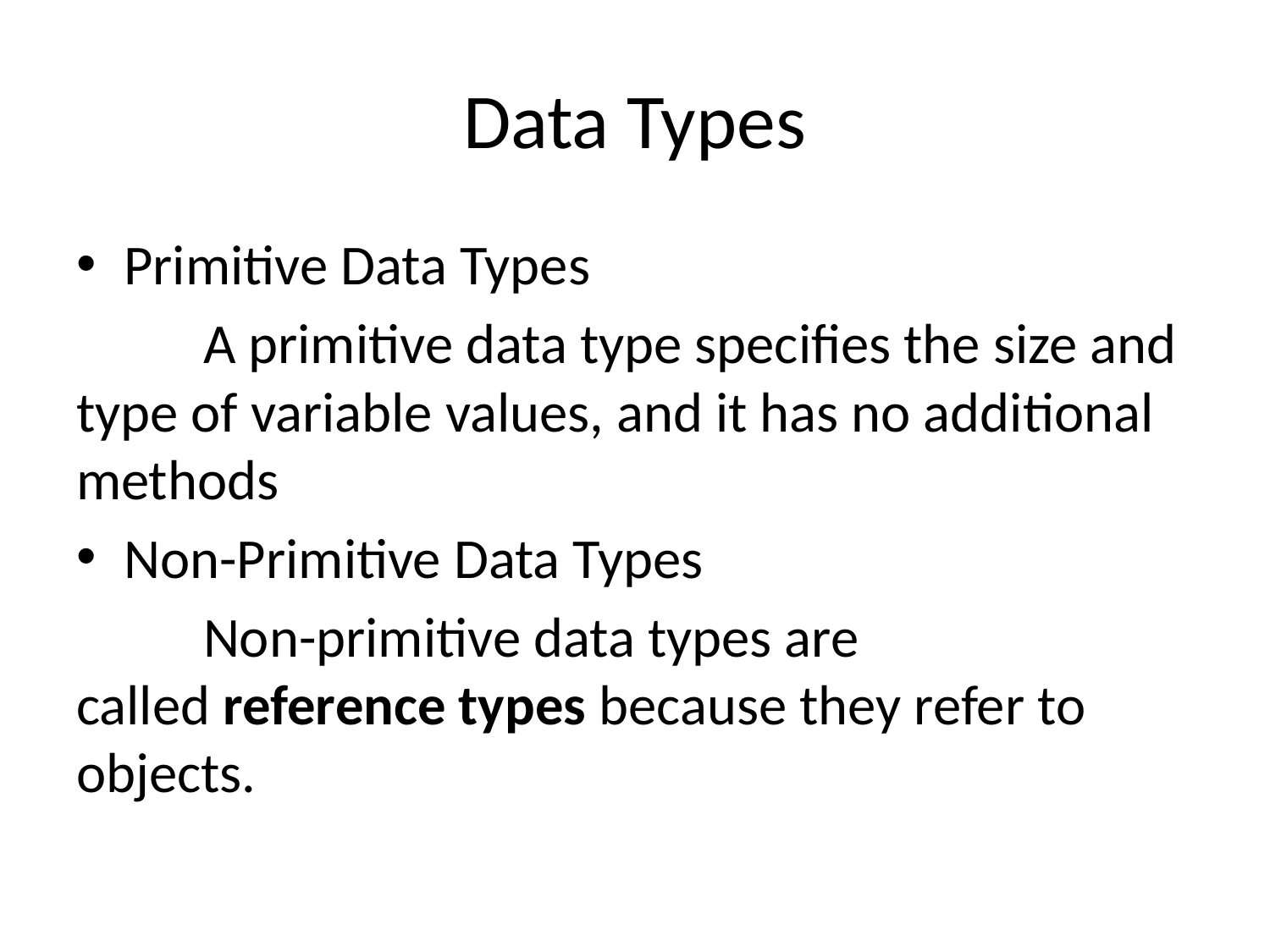

# Data Types
Primitive Data Types
	A primitive data type specifies the size and type of variable values, and it has no additional methods
Non-Primitive Data Types
	Non-primitive data types are called reference types because they refer to objects.